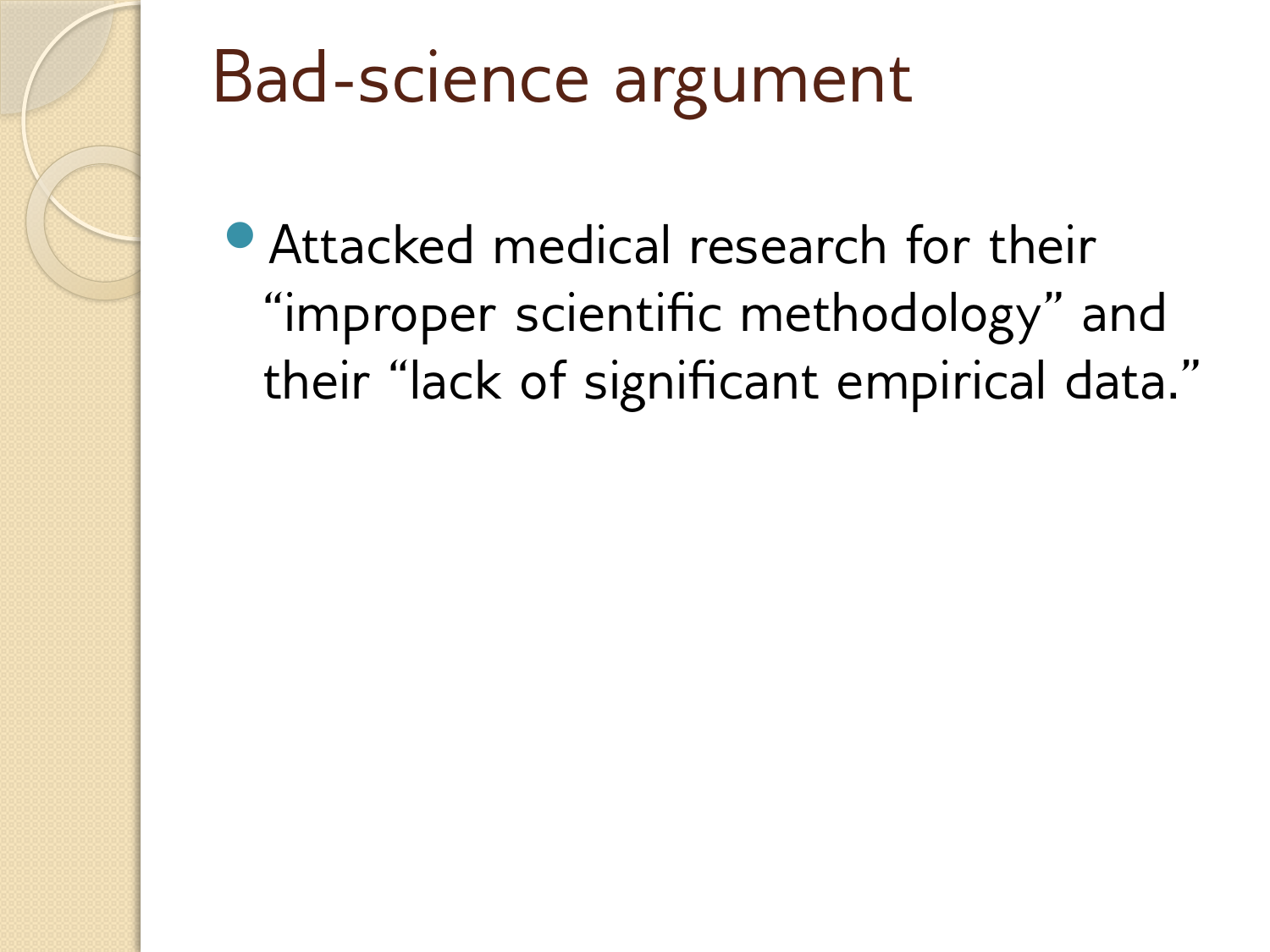

# Bad-science argument

Attacked medical research for their “improper scientific methodology” and their “lack of significant empirical data.”